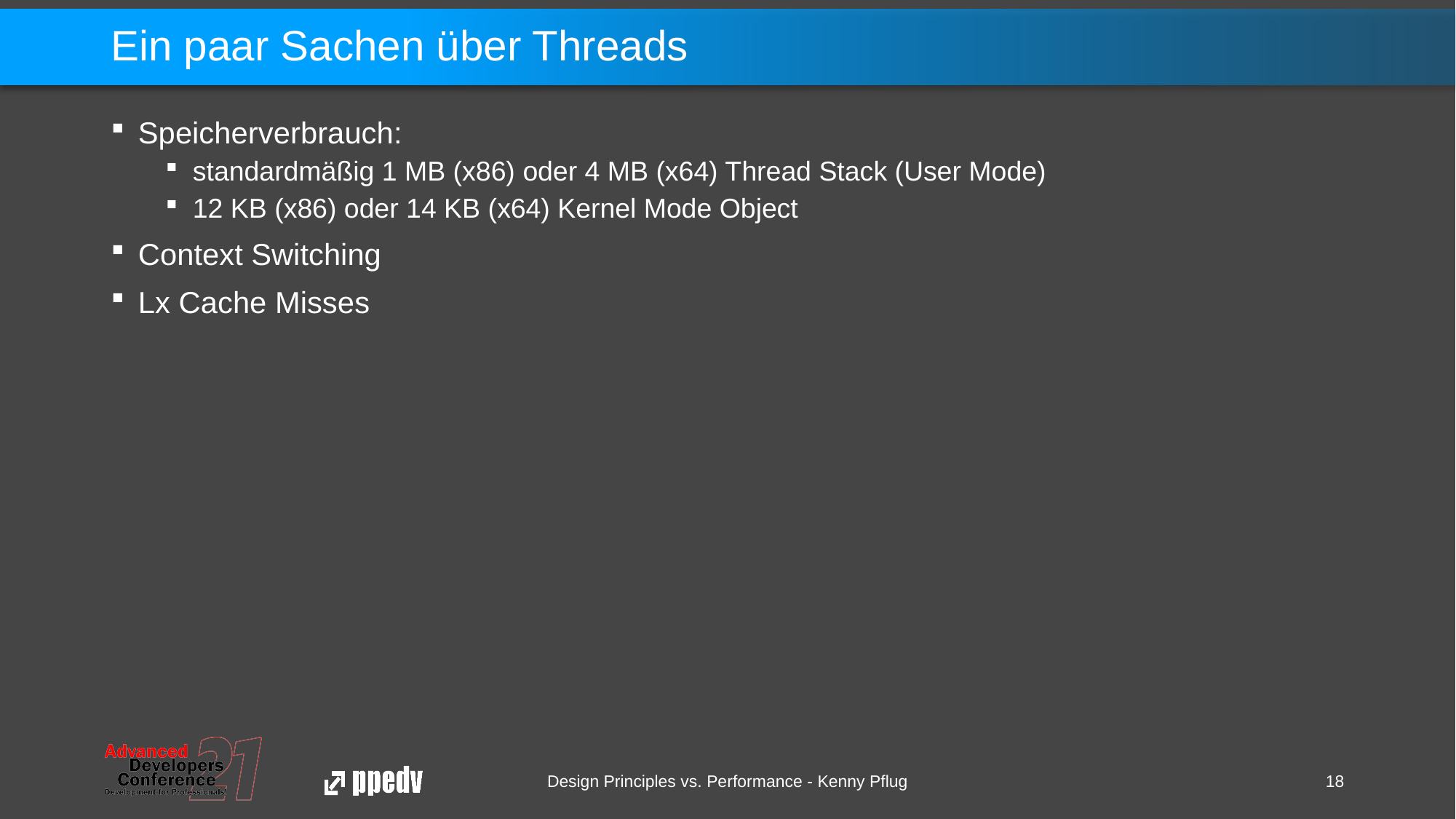

# Ein paar Sachen über Threads
Speicherverbrauch:
standardmäßig 1 MB (x86) oder 4 MB (x64) Thread Stack (User Mode)
12 KB (x86) oder 14 KB (x64) Kernel Mode Object
Context Switching
Lx Cache Misses
Design Principles vs. Performance - Kenny Pflug
18